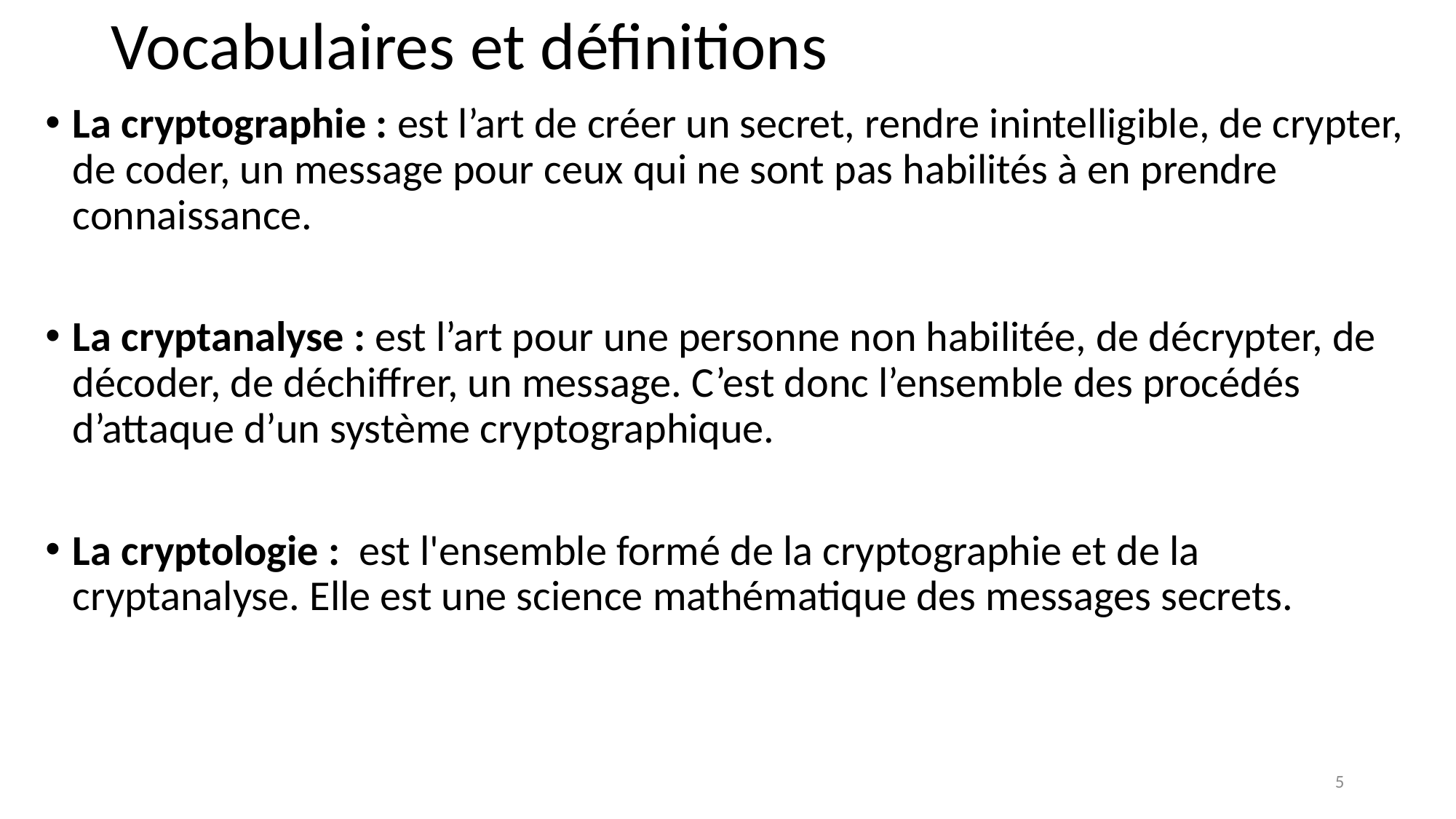

# Vocabulaires et définitions
La cryptographie : est l’art de créer un secret, rendre inintelligible, de crypter, de coder, un message pour ceux qui ne sont pas habilités à en prendre connaissance.

La cryptanalyse : est l’art pour une personne non habilitée, de décrypter, de décoder, de déchiffrer, un message. C’est donc l’ensemble des procédés d’attaque d’un système cryptographique.

La cryptologie :  est l'ensemble formé de la cryptographie et de la cryptanalyse. Elle est une science mathématique des messages secrets.
5